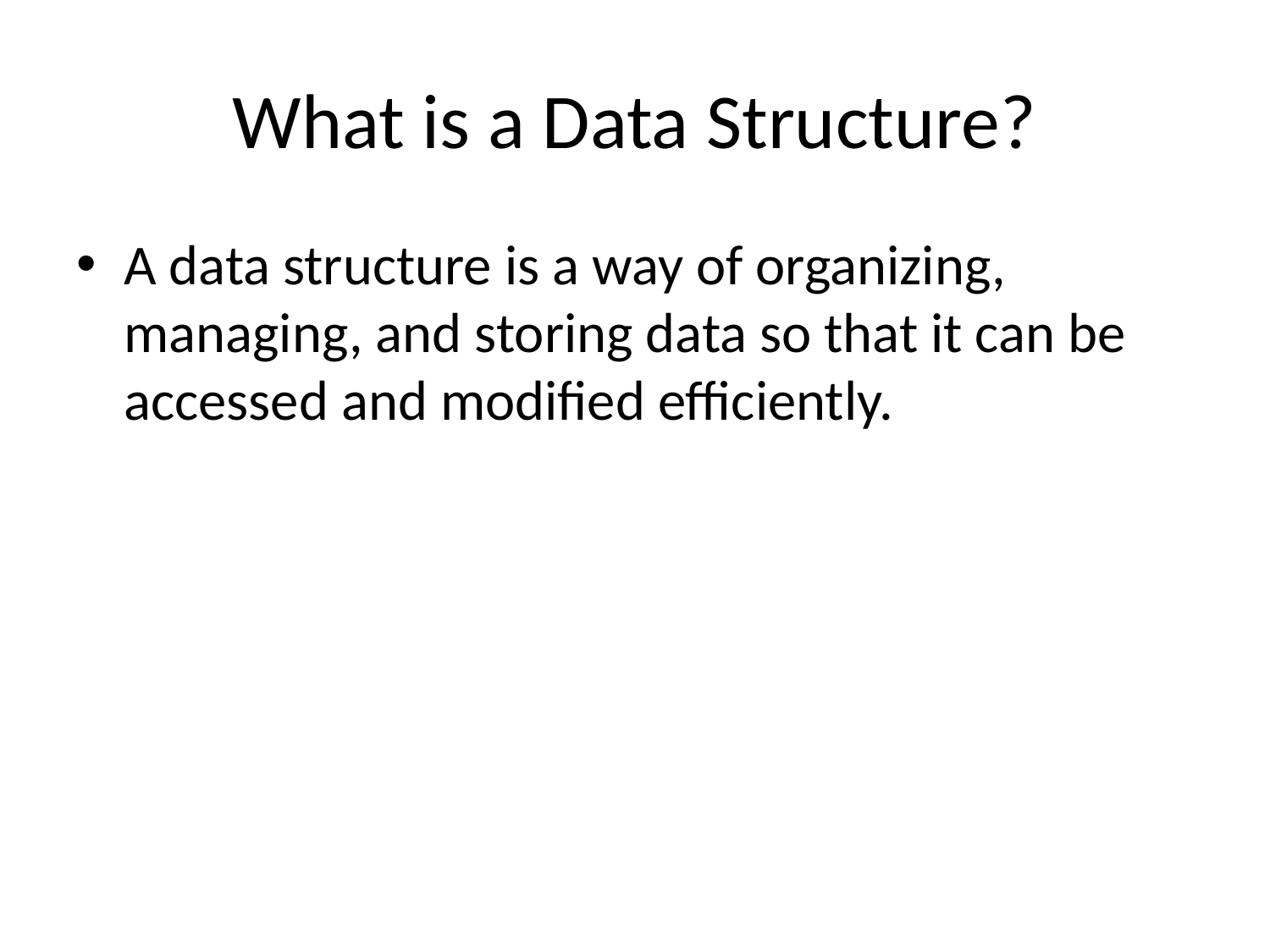

# What is a Data Structure?
A data structure is a way of organizing, managing, and storing data so that it can be accessed and modified efficiently.